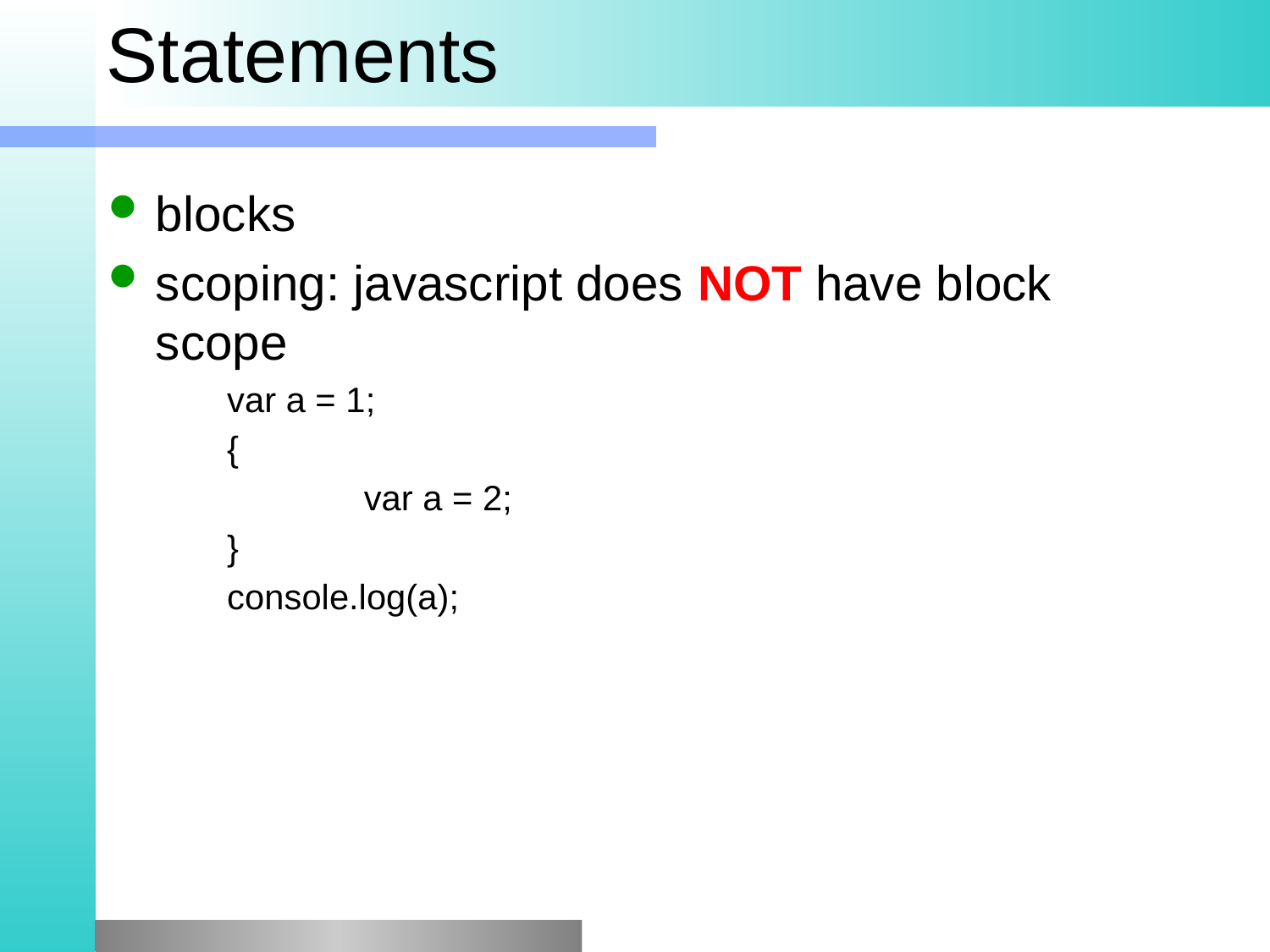

# Statements
blocks
scoping: javascript does NOT have block scope
var a = 1;
{
	 var a = 2;
}
console.log(a);